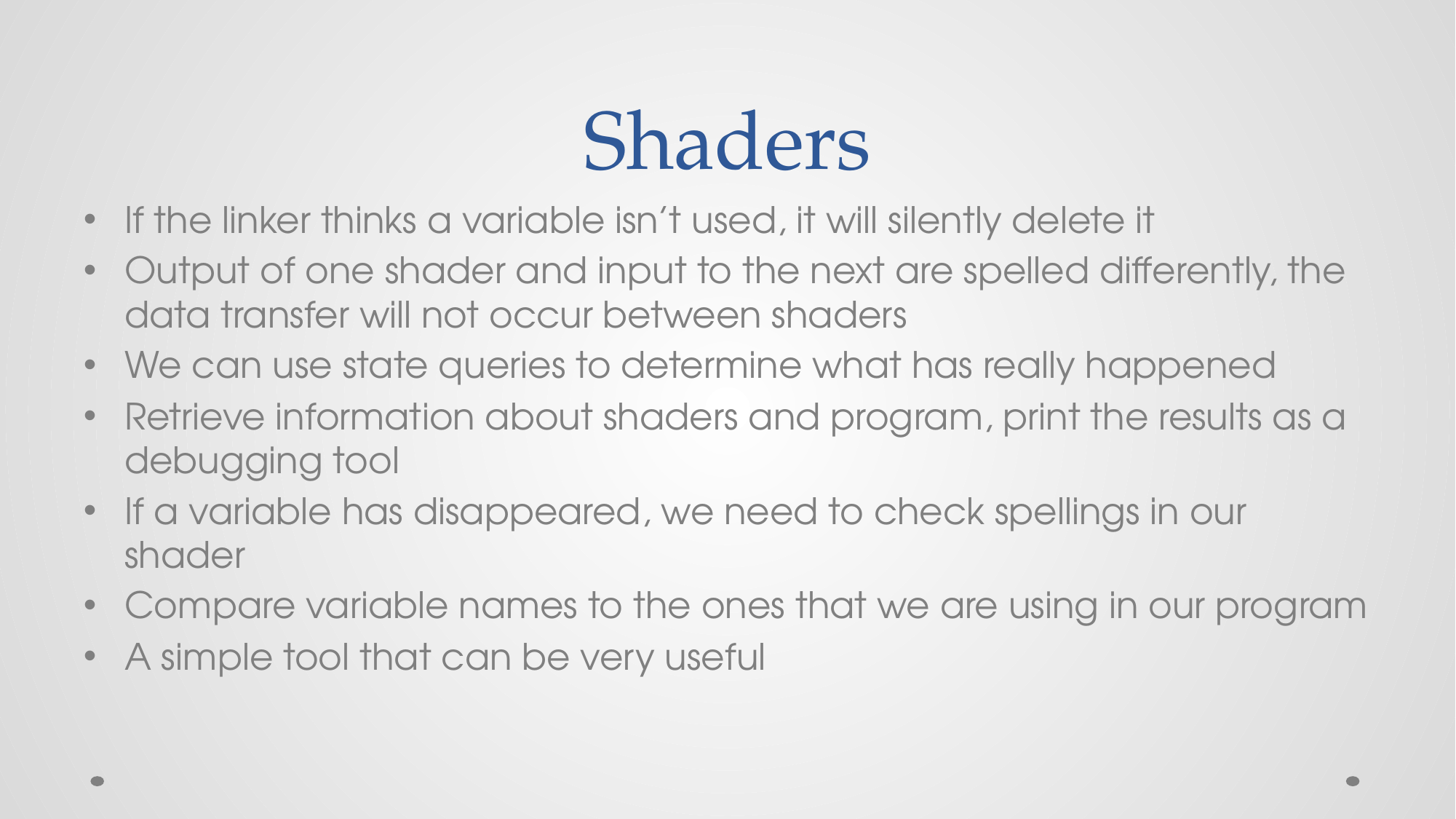

# Shaders
If the linker thinks a variable isn’t used, it will silently delete it
Output of one shader and input to the next are spelled differently, the data transfer will not occur between shaders
We can use state queries to determine what has really happened
Retrieve information about shaders and program, print the results as a debugging tool
If a variable has disappeared, we need to check spellings in our shader
Compare variable names to the ones that we are using in our program
A simple tool that can be very useful